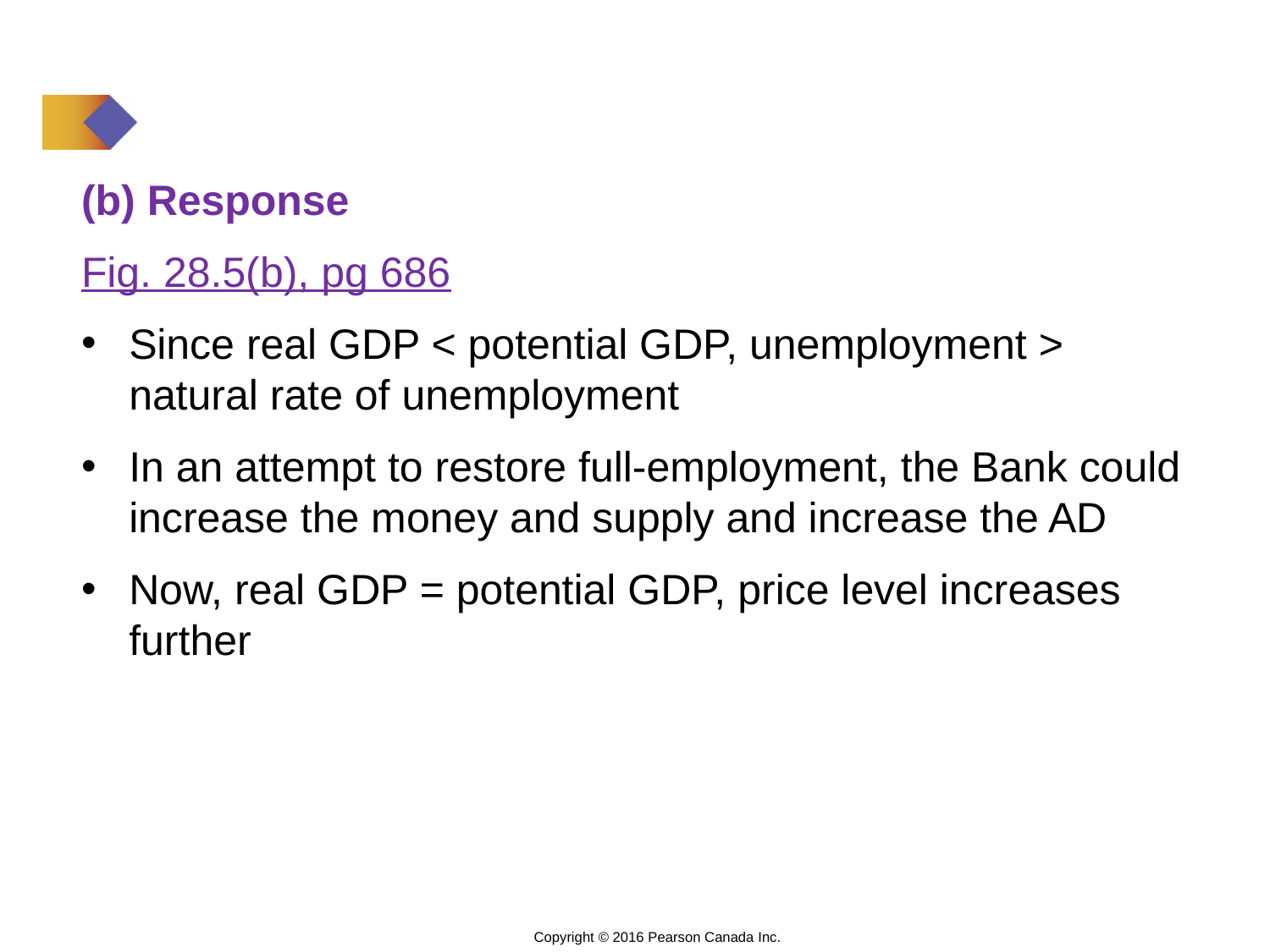

(b) Response
Fig. 28.5(b), pg 686
Since real GDP < potential GDP, unemployment > natural rate of unemployment
In an attempt to restore full-employment, the Bank could increase the money and supply and increase the AD
Now, real GDP = potential GDP, price level increases further